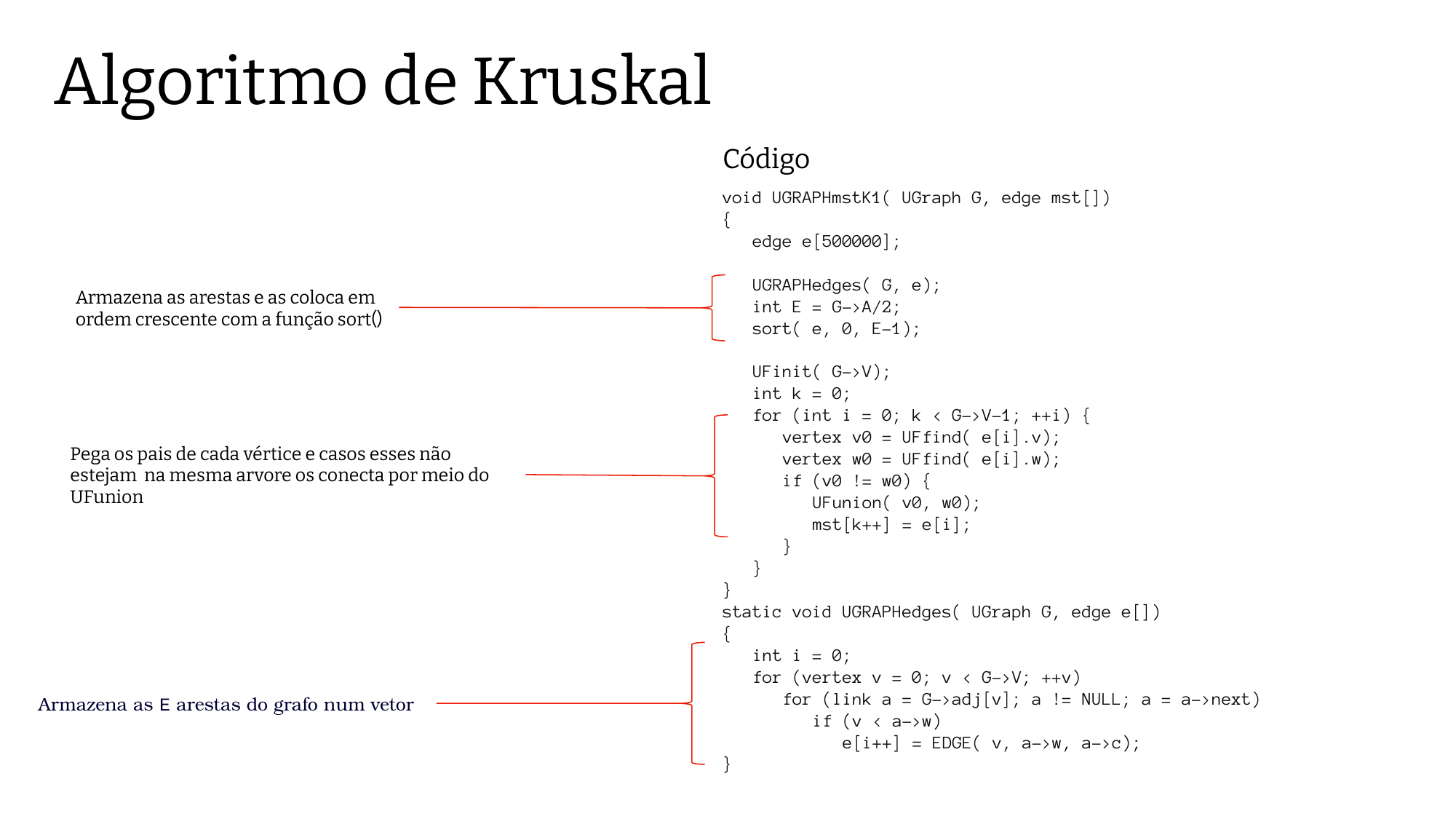

Algoritmo de Kruskal
Código
void UGRAPHmstK1( UGraph G, edge mst[])
{
   edge e[500000];
   UGRAPHedges( G, e);
   int E = G->A/2;
   sort( e, 0, E-1);
   UFinit( G->V);
   int k = 0;
   for (int i = 0; k < G->V-1; ++i) {
      vertex v0 = UFfind( e[i].v);
      vertex w0 = UFfind( e[i].w);
      if (v0 != w0) {
         UFunion( v0, w0);
         mst[k++] = e[i];
      }
   }
}
static void UGRAPHedges( UGraph G, edge e[])
{
   int i = 0;
   for (vertex v = 0; v < G->V; ++v)
      for (link a = G->adj[v]; a != NULL; a = a->next)
         if (v < a->w)
            e[i++] = EDGE( v, a->w, a->c);
}

Armazena as arestas e as coloca em ordem crescente com a função sort()

Pega os pais de cada vértice e casos esses não estejam  na mesma arvore os conecta por meio do UFunion

Armazena as E arestas do grafo num vetor